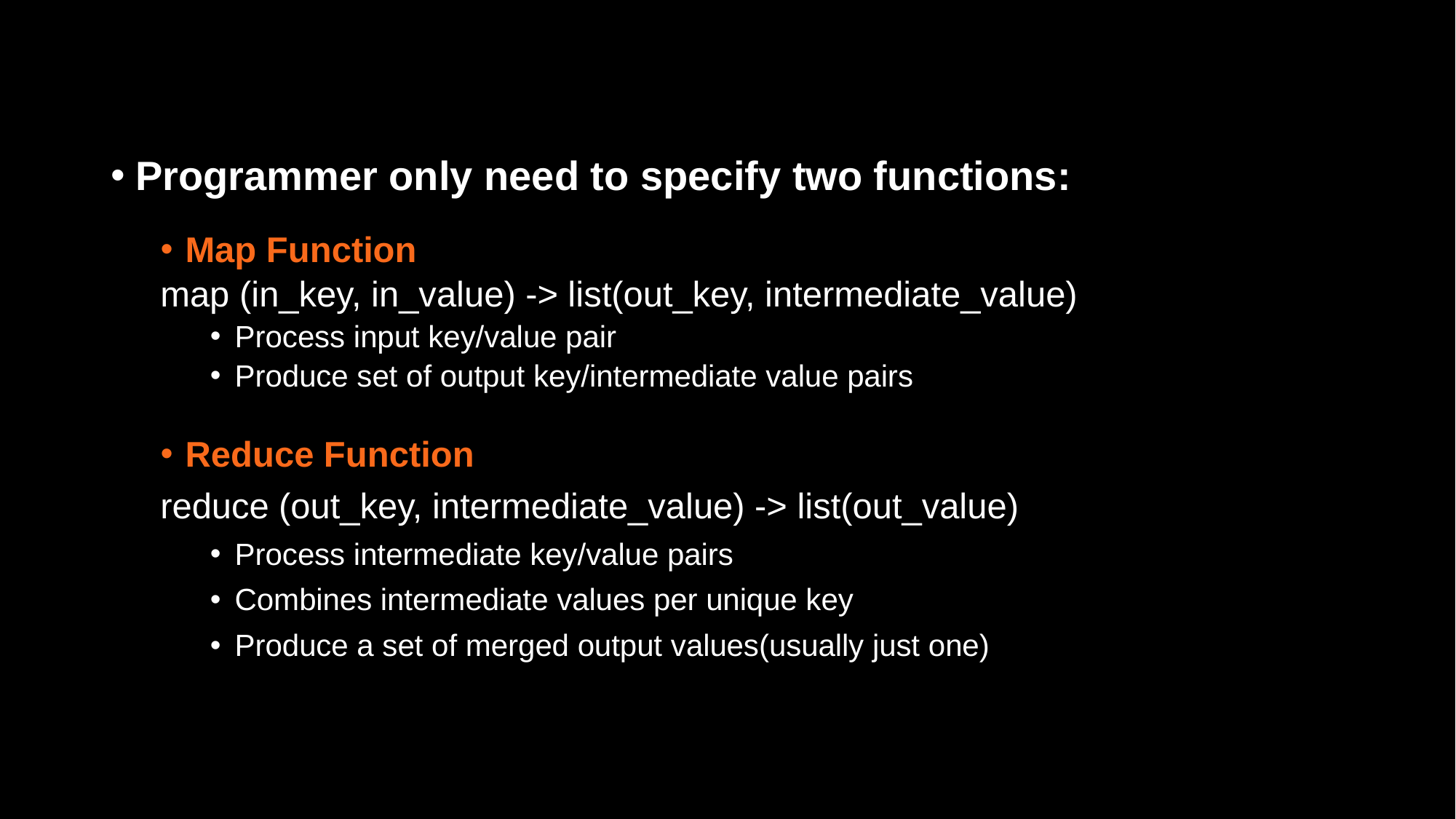

# Programing Model
Programmer only need to specify two functions:

Map Function
map (in_key, in_value) -> list(out_key, intermediate_value)
Process input key/value pair
Produce set of output key/intermediate value pairs

Reduce Function
reduce (out_key, intermediate_value) -> list(out_value)
Process intermediate key/value pairs
Combines intermediate values per unique key
Produce a set of merged output values(usually just one)